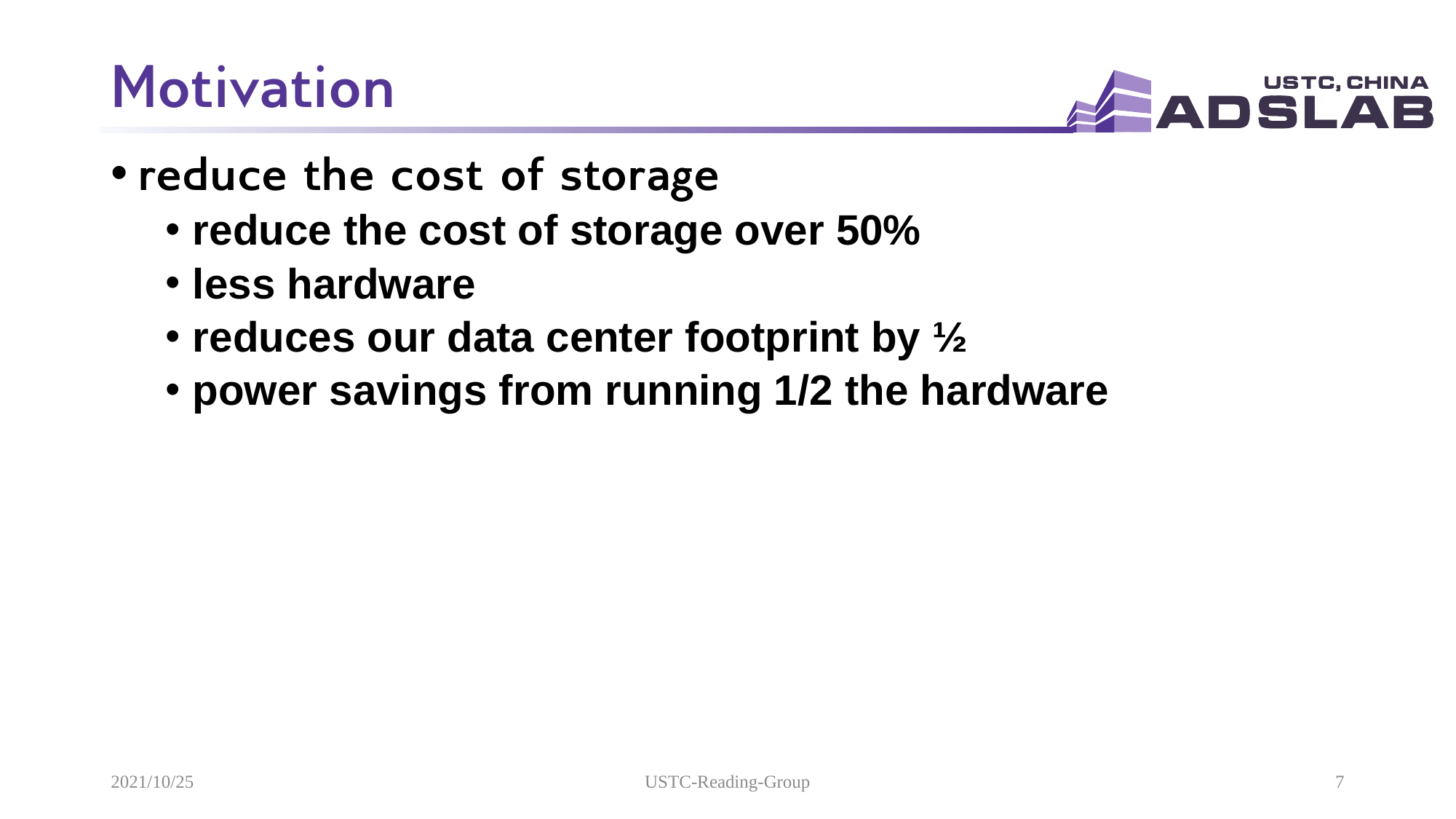

# Motivation
reduce the cost of storage
reduce the cost of storage over 50%
less hardware
reduces our data center footprint by ½
power savings from running 1/2 the hardware
2021/10/25
USTC-Reading-Group
7